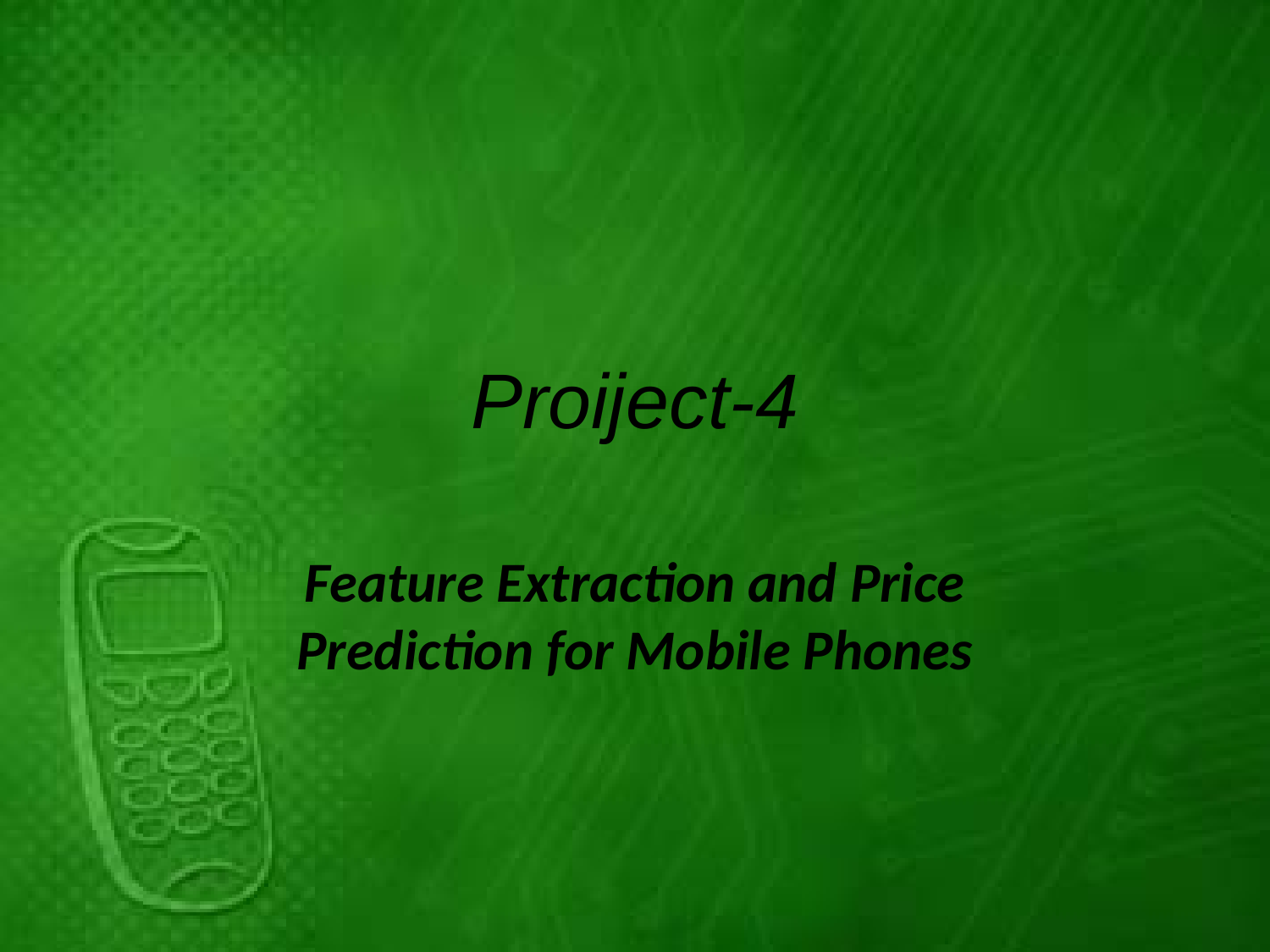

# Proiject-4
Feature Extraction and Price Prediction for Mobile Phones